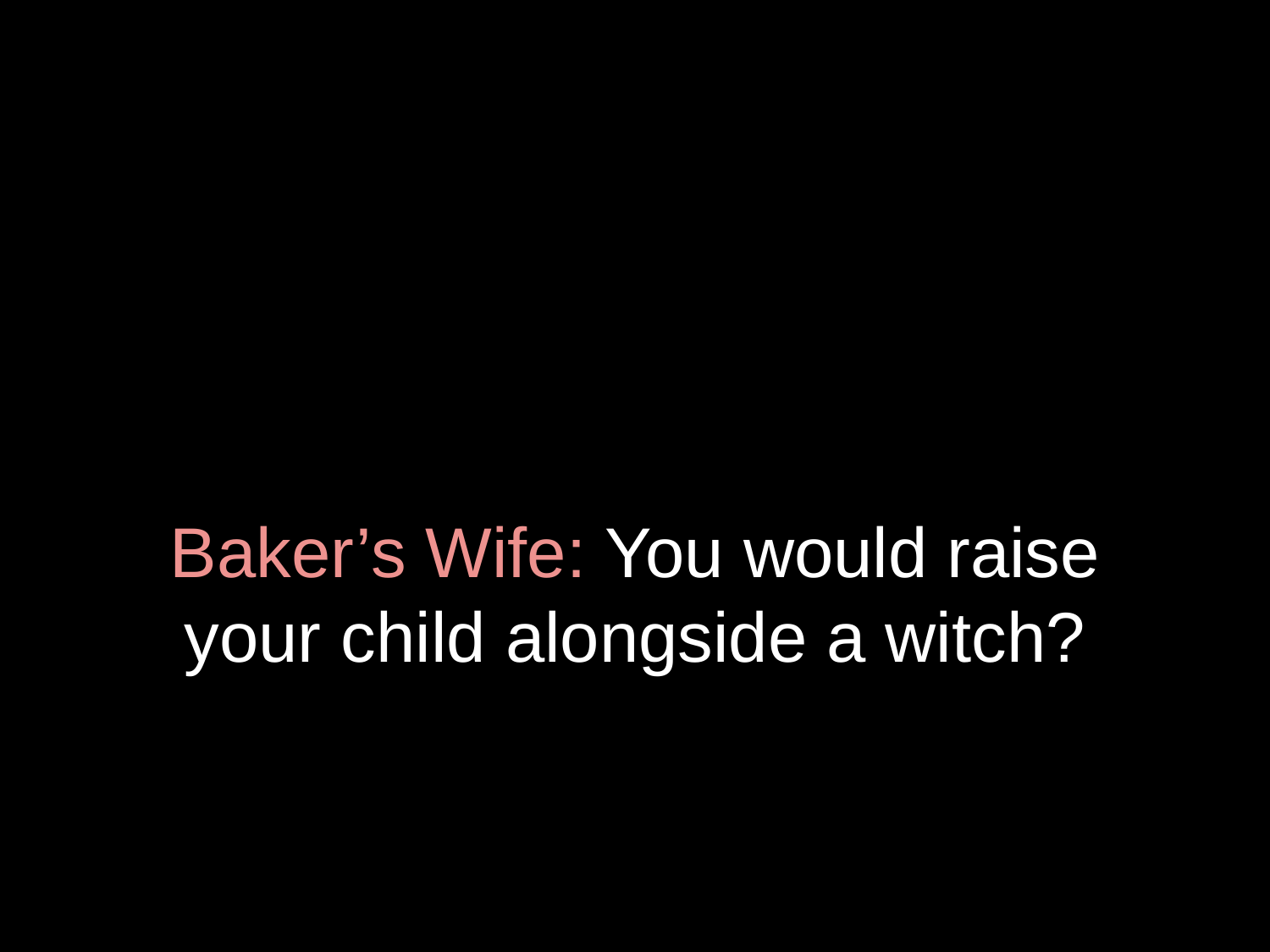

# Baker’s Wife: You would raise your child alongside a witch?